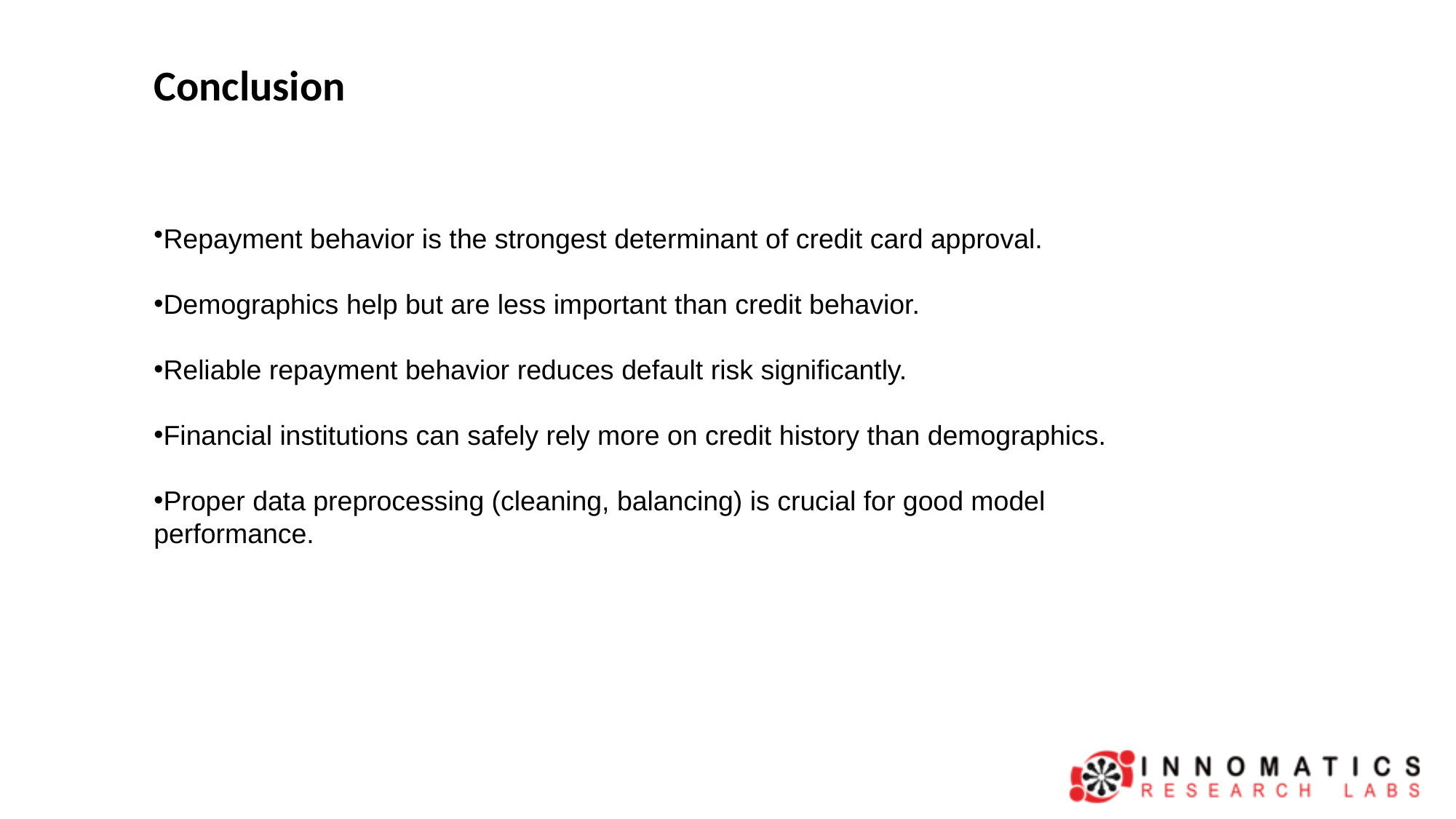

# Conclusion
Repayment behavior is the strongest determinant of credit card approval.

Demographics help but are less important than credit behavior.

Reliable repayment behavior reduces default risk significantly.

Financial institutions can safely rely more on credit history than demographics.

Proper data preprocessing (cleaning, balancing) is crucial for good model performance.